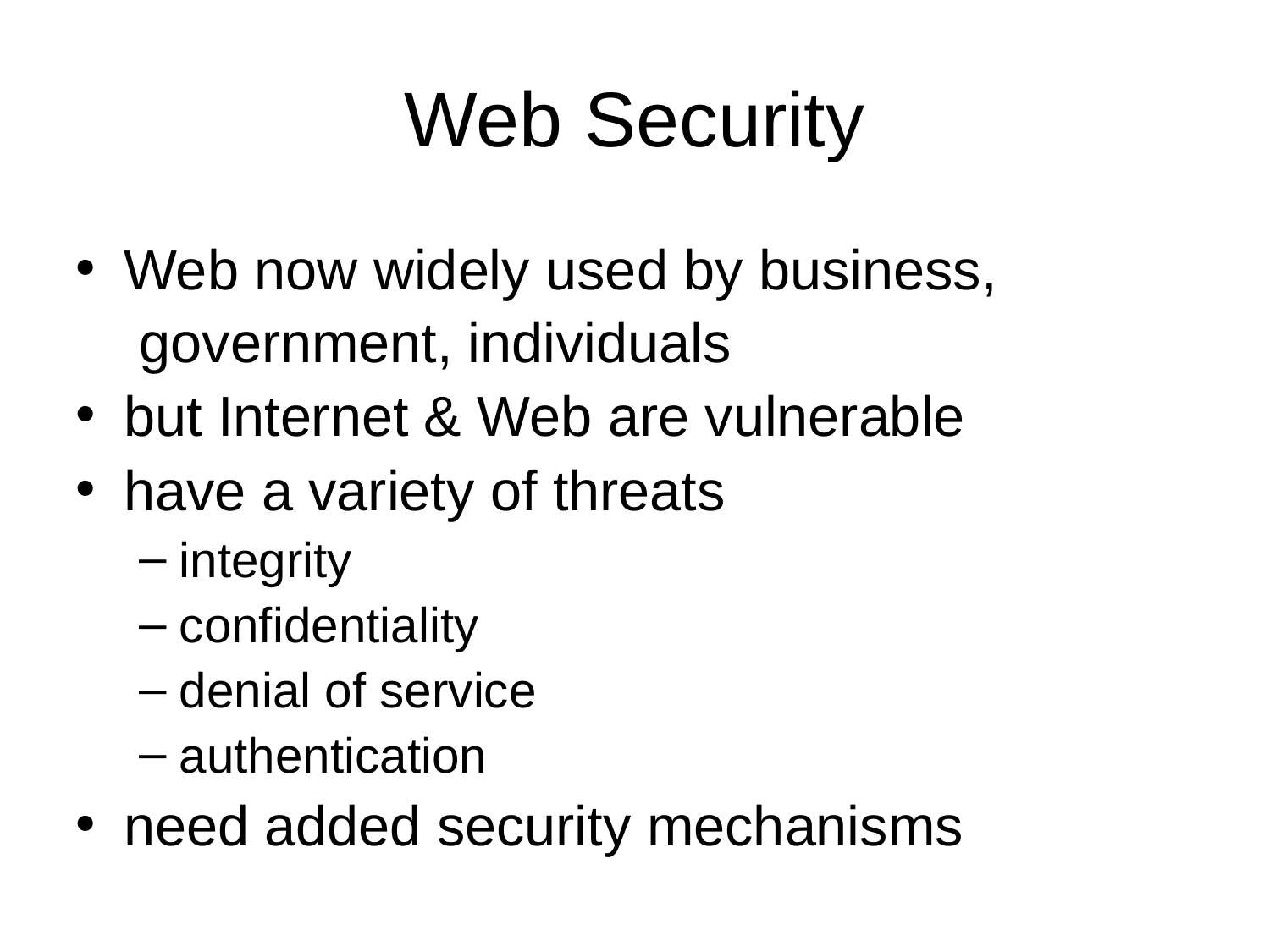

# Web Security
Web now widely used by business,  government, individuals
but Internet & Web are vulnerable
have a variety of threats
integrity
confidentiality
denial of service
authentication
need added security mechanisms